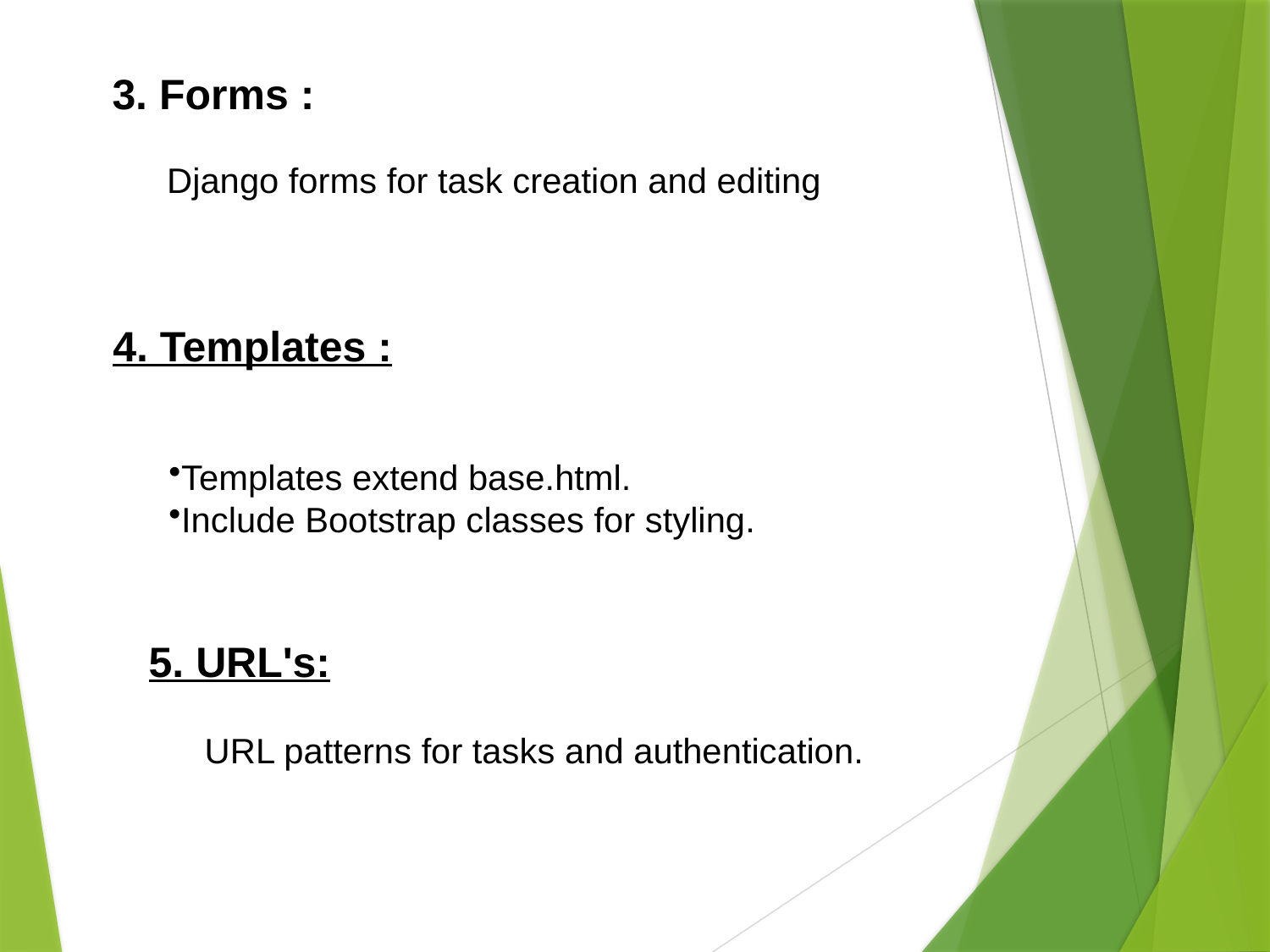

3. Forms :
Django forms for task creation and editing
4. Templates :

Templates extend base.html.
Include Bootstrap classes for styling.
5. URL's:
URL patterns for tasks and authentication.